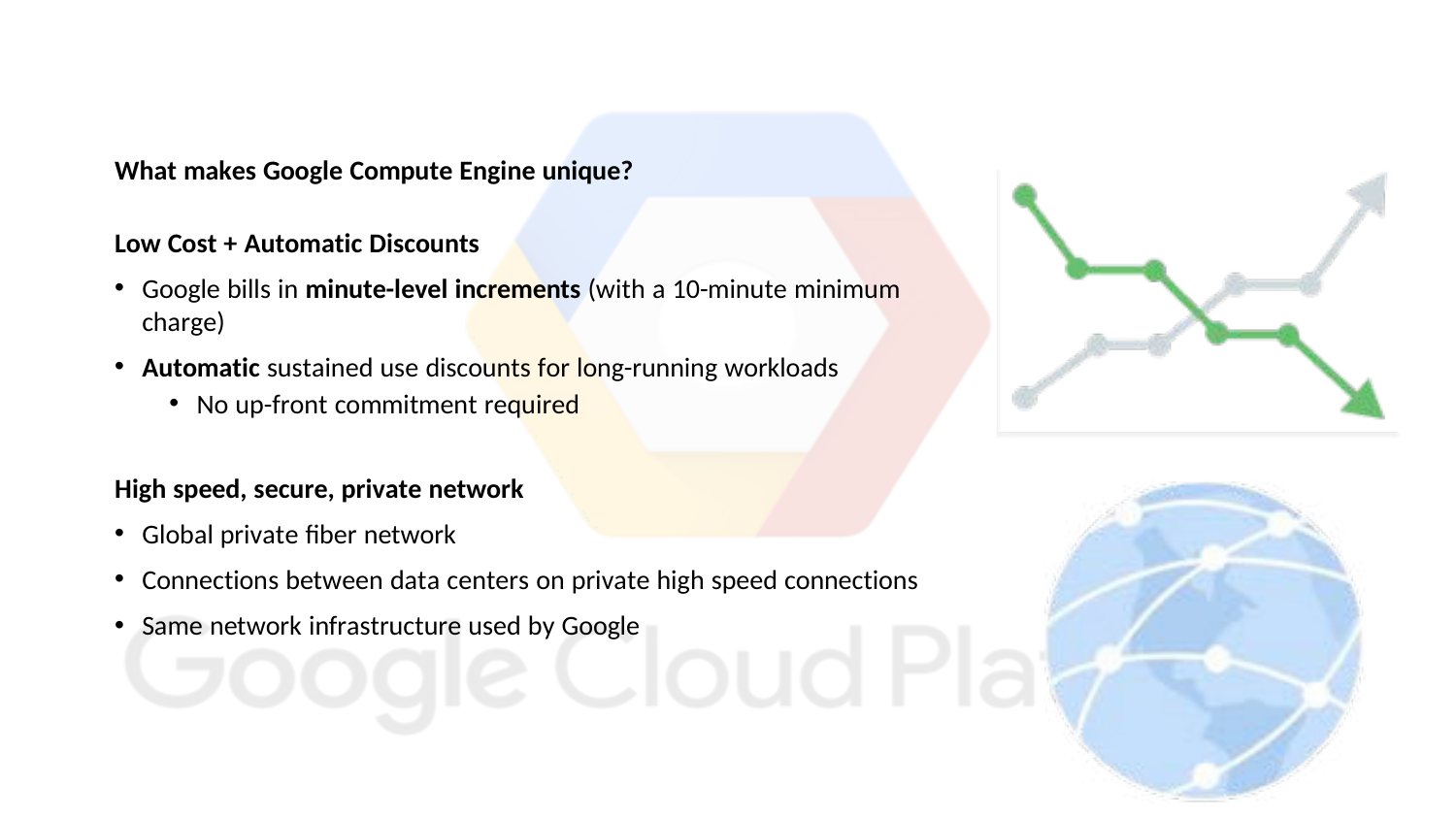

What makes Google Compute Engine unique?

Low Cost + Automatic Discounts
Google bills in minute-level increments (with a 10-minute minimum charge)
Automatic sustained use discounts for long-running workloads
No up-front commitment required

High speed, secure, private network
Global private fiber network
Connections between data centers on private high speed connections
Same network infrastructure used by Google